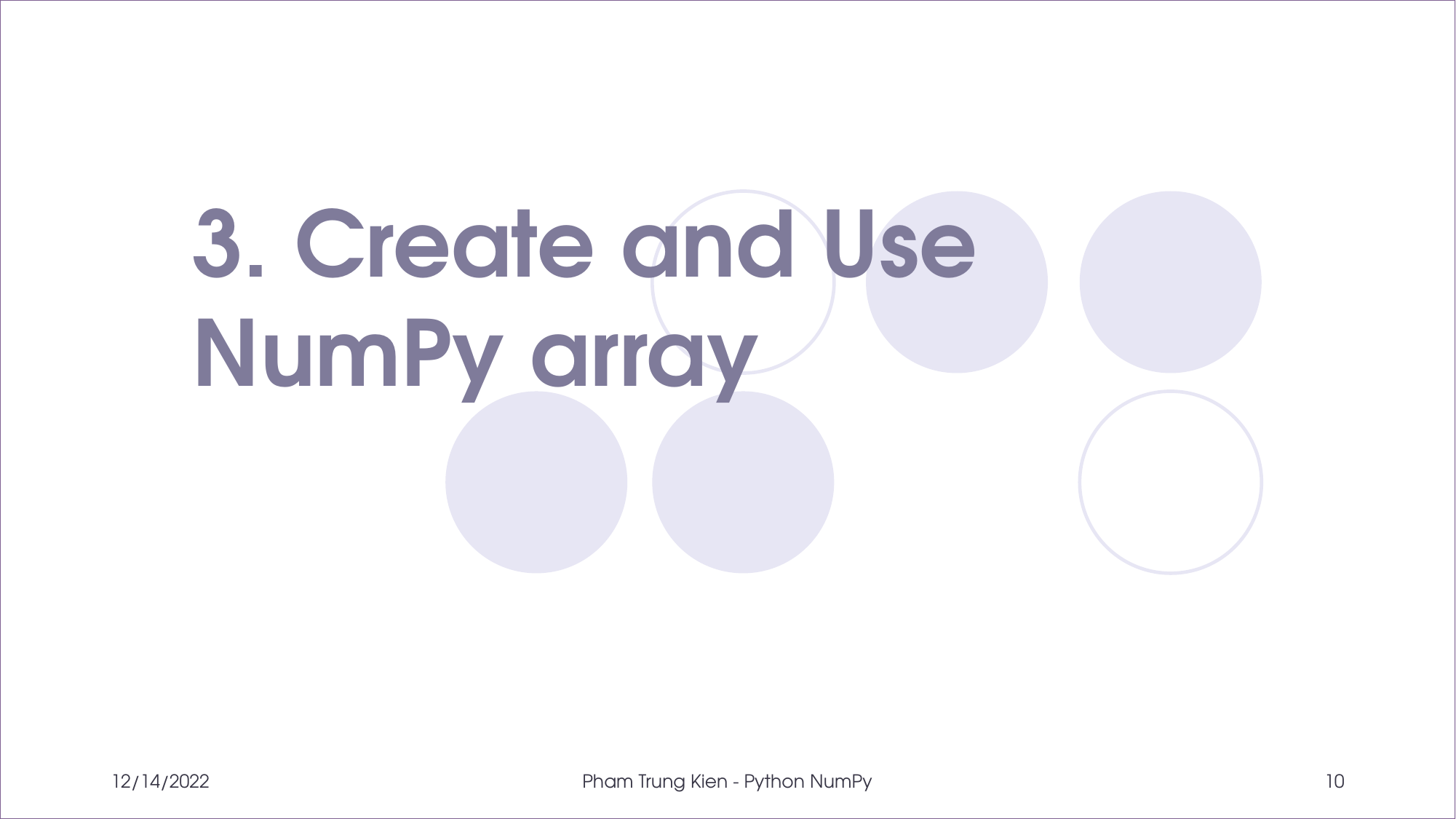

# 3. Create and Use NumPy array

12/14/2022
Pham Trung Kien - Python NumPy
10